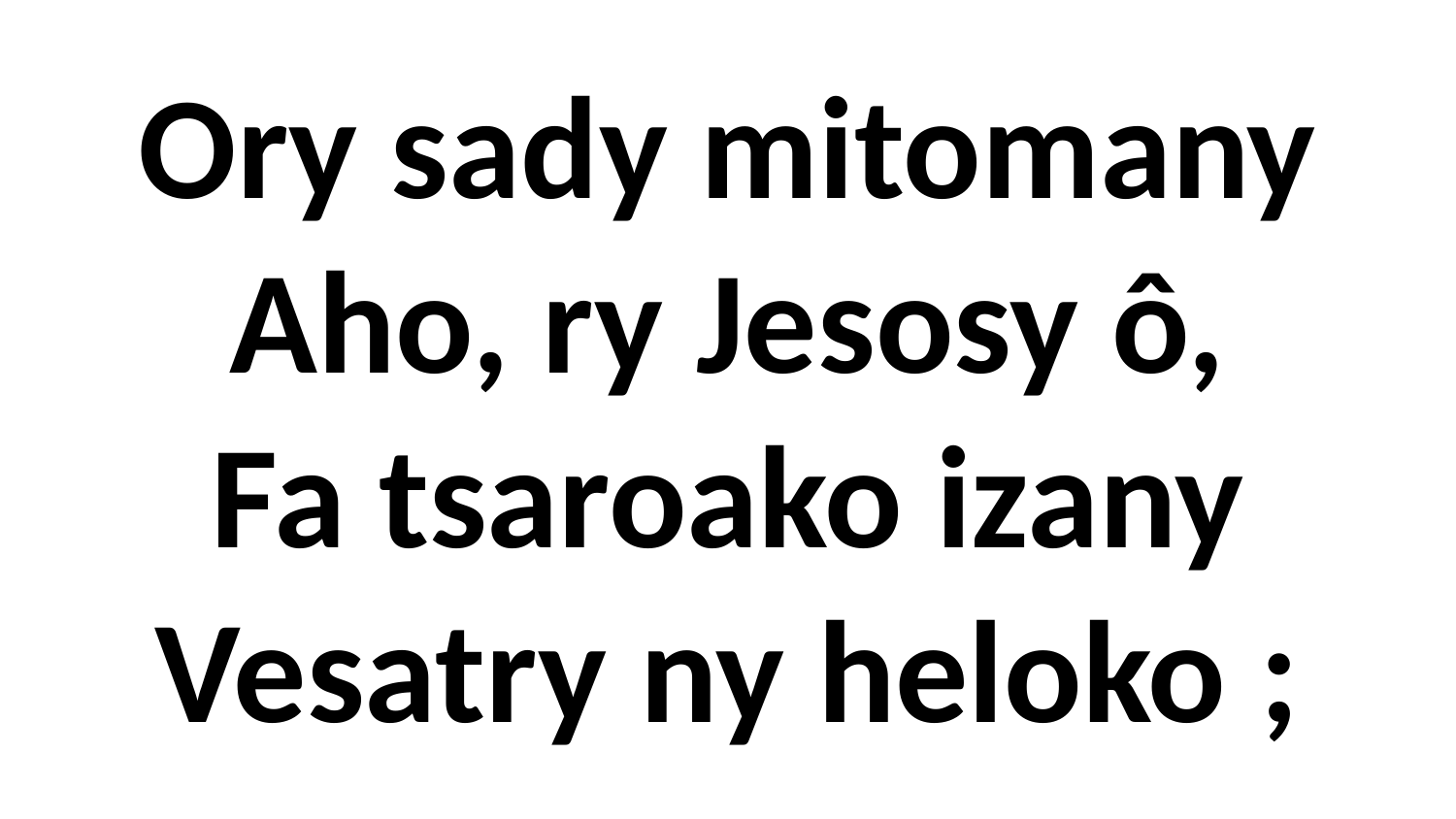

# Ory sady mitomany Aho, ry Jesosy ô, Fa tsaroako izany Vesatry ny heloko ;